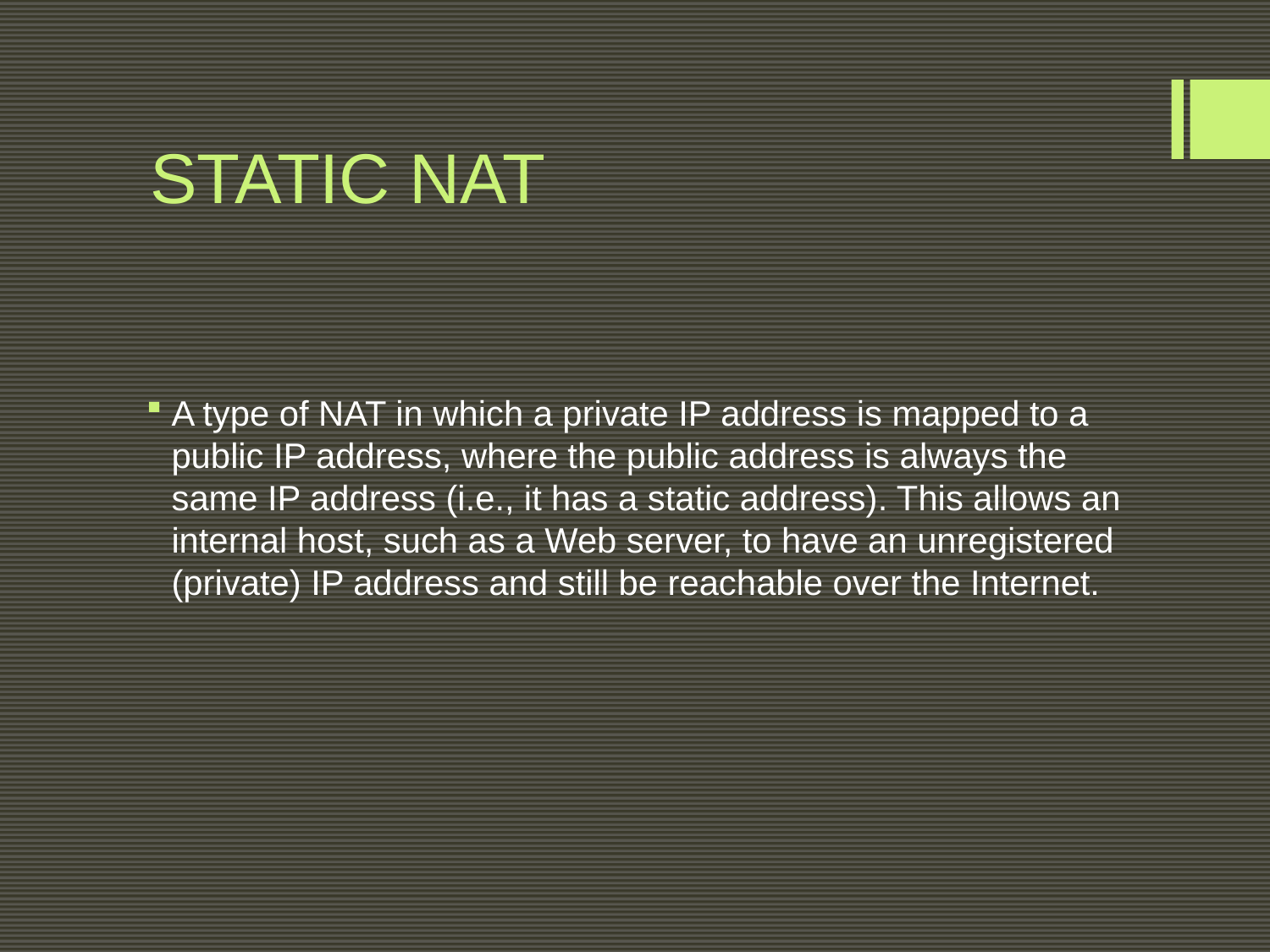

# STATIC NAT
A type of NAT in which a private IP address is mapped to a public IP address, where the public address is always the same IP address (i.e., it has a static address). This allows an internal host, such as a Web server, to have an unregistered (private) IP address and still be reachable over the Internet.